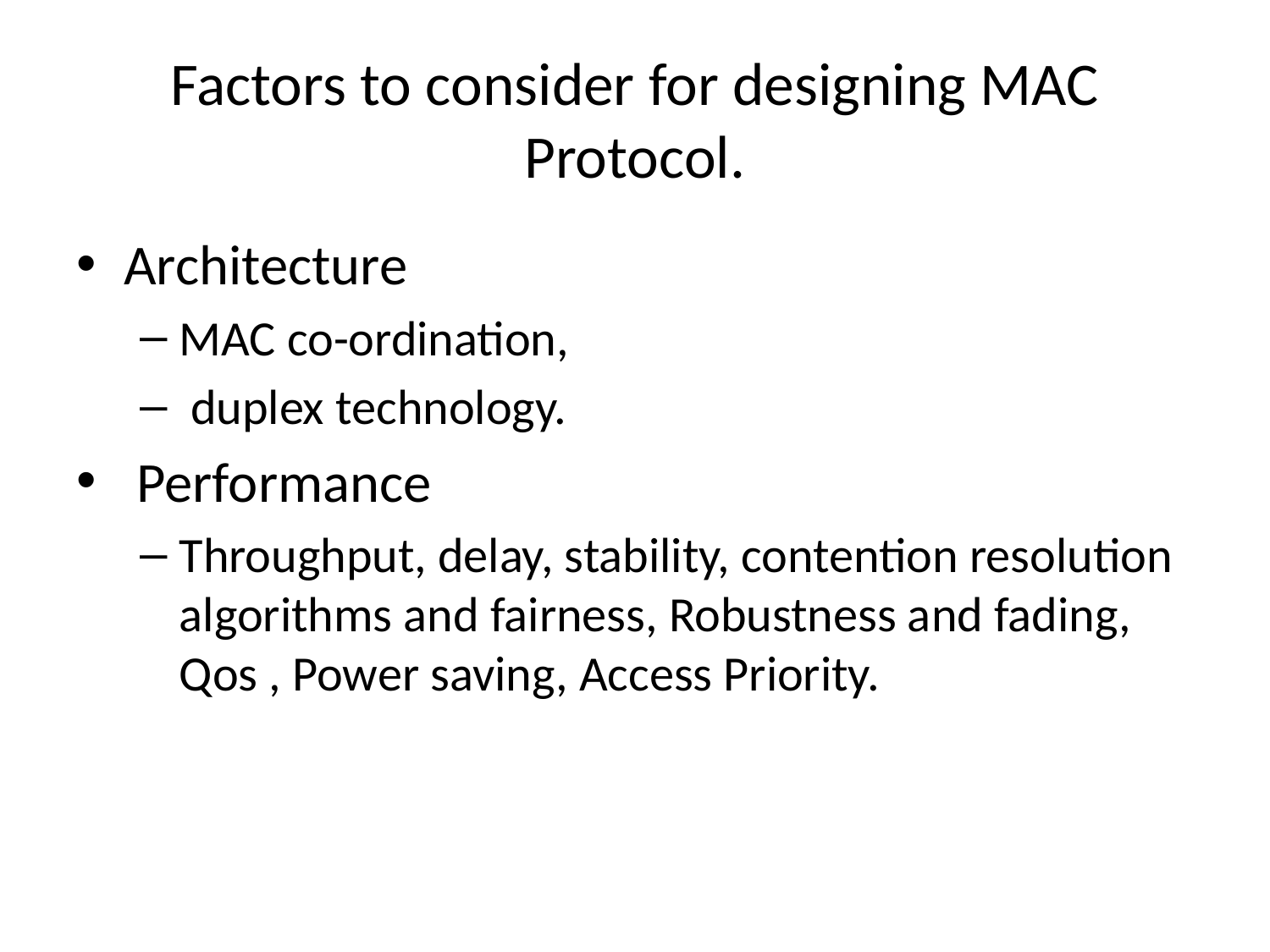

# Factors to consider for designing MAC Protocol.
Architecture
MAC co-ordination,
 duplex technology.
 Performance
Throughput, delay, stability, contention resolution algorithms and fairness, Robustness and fading, Qos , Power saving, Access Priority.